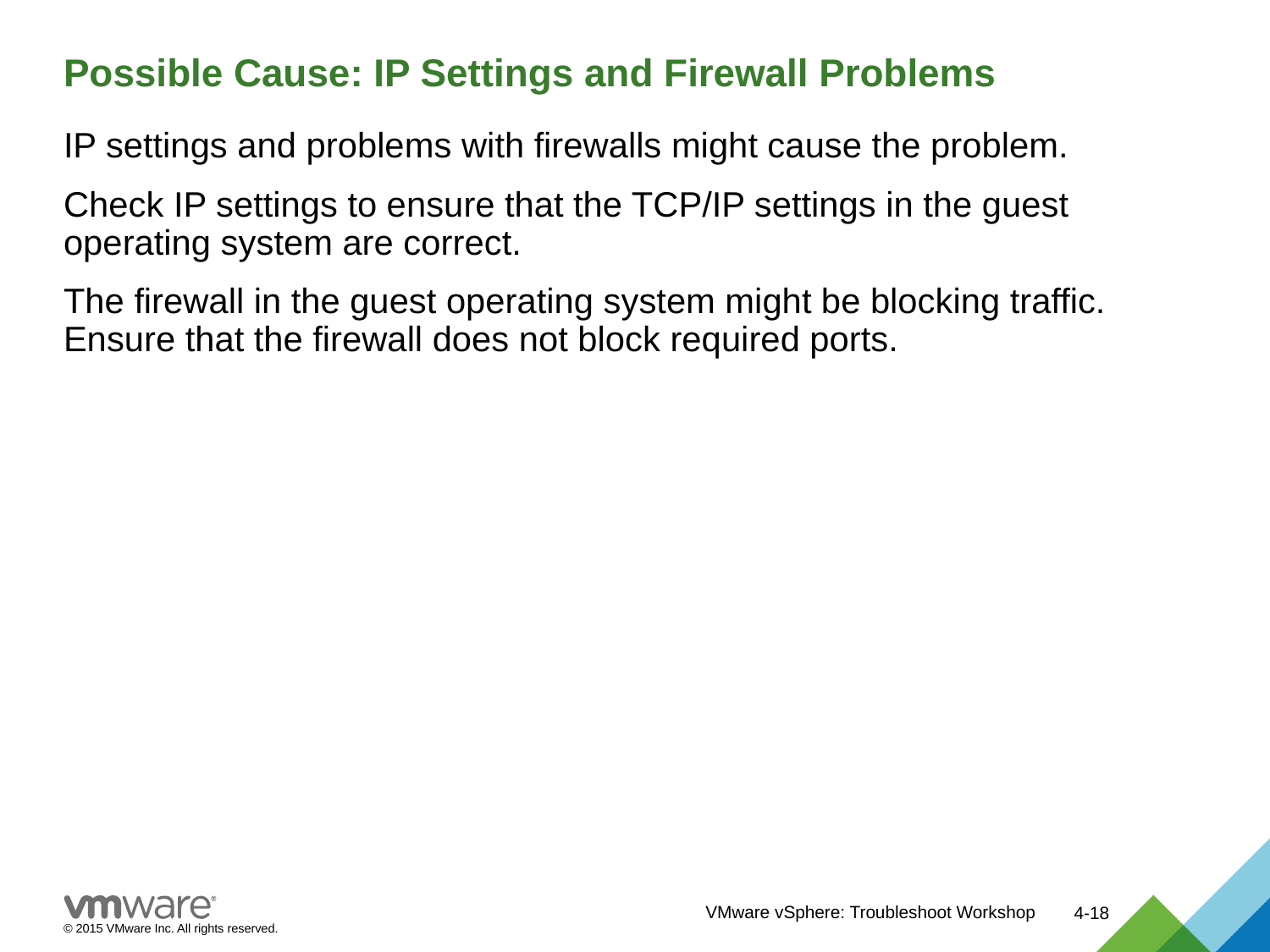

# Possible Cause: IP Settings and Firewall Problems
IP settings and problems with firewalls might cause the problem.
Check IP settings to ensure that the TCP/IP settings in the guest operating system are correct.
The firewall in the guest operating system might be blocking traffic. Ensure that the firewall does not block required ports.